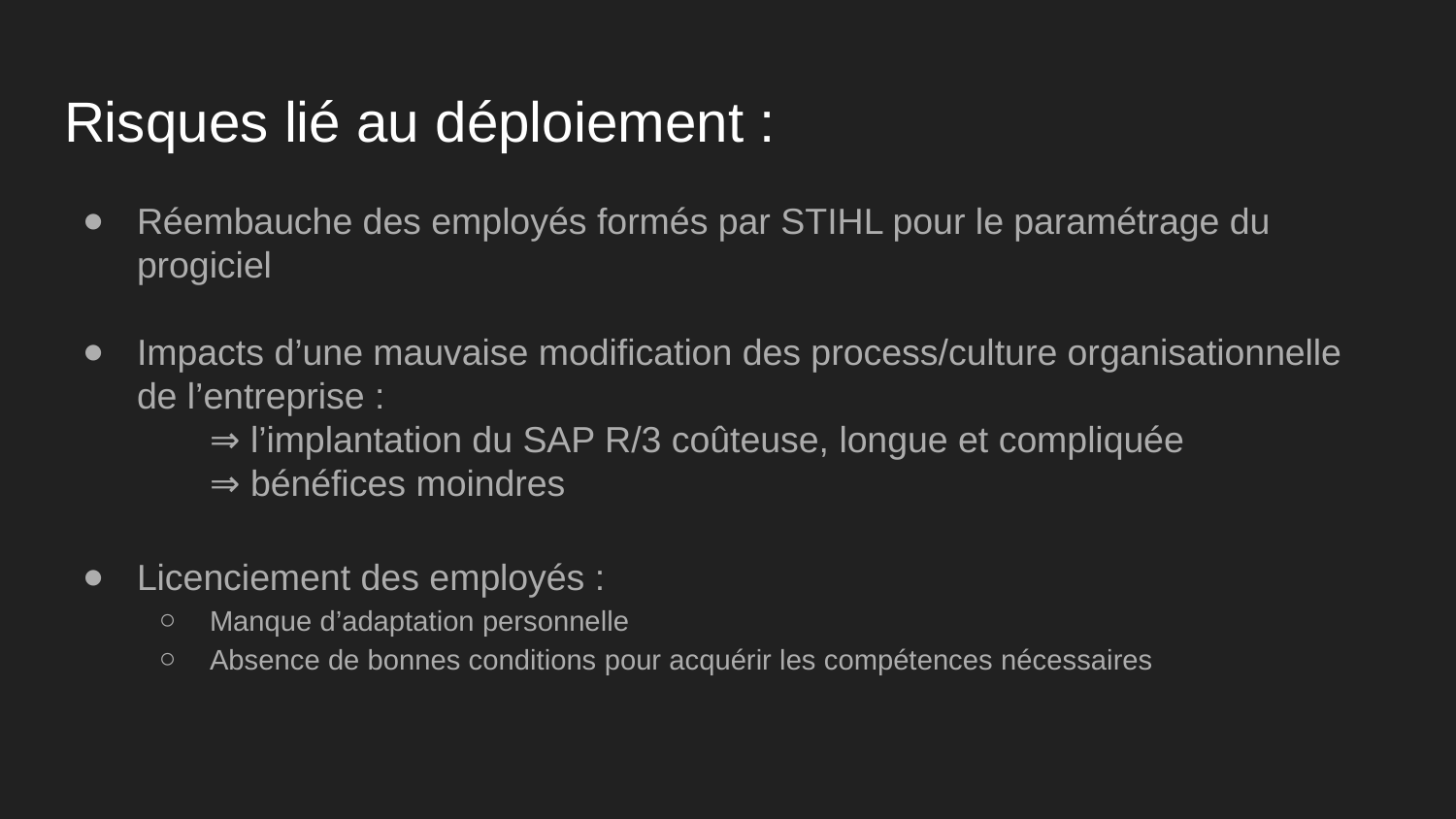

# Risques lié au déploiement :
Réembauche des employés formés par STIHL pour le paramétrage du progiciel

Impacts d’une mauvaise modification des process/culture organisationnelle de l’entreprise :
⇒ l’implantation du SAP R/3 coûteuse, longue et compliquée
⇒ bénéfices moindres

Licenciement des employés :
Manque d’adaptation personnelle
Absence de bonnes conditions pour acquérir les compétences nécessaires